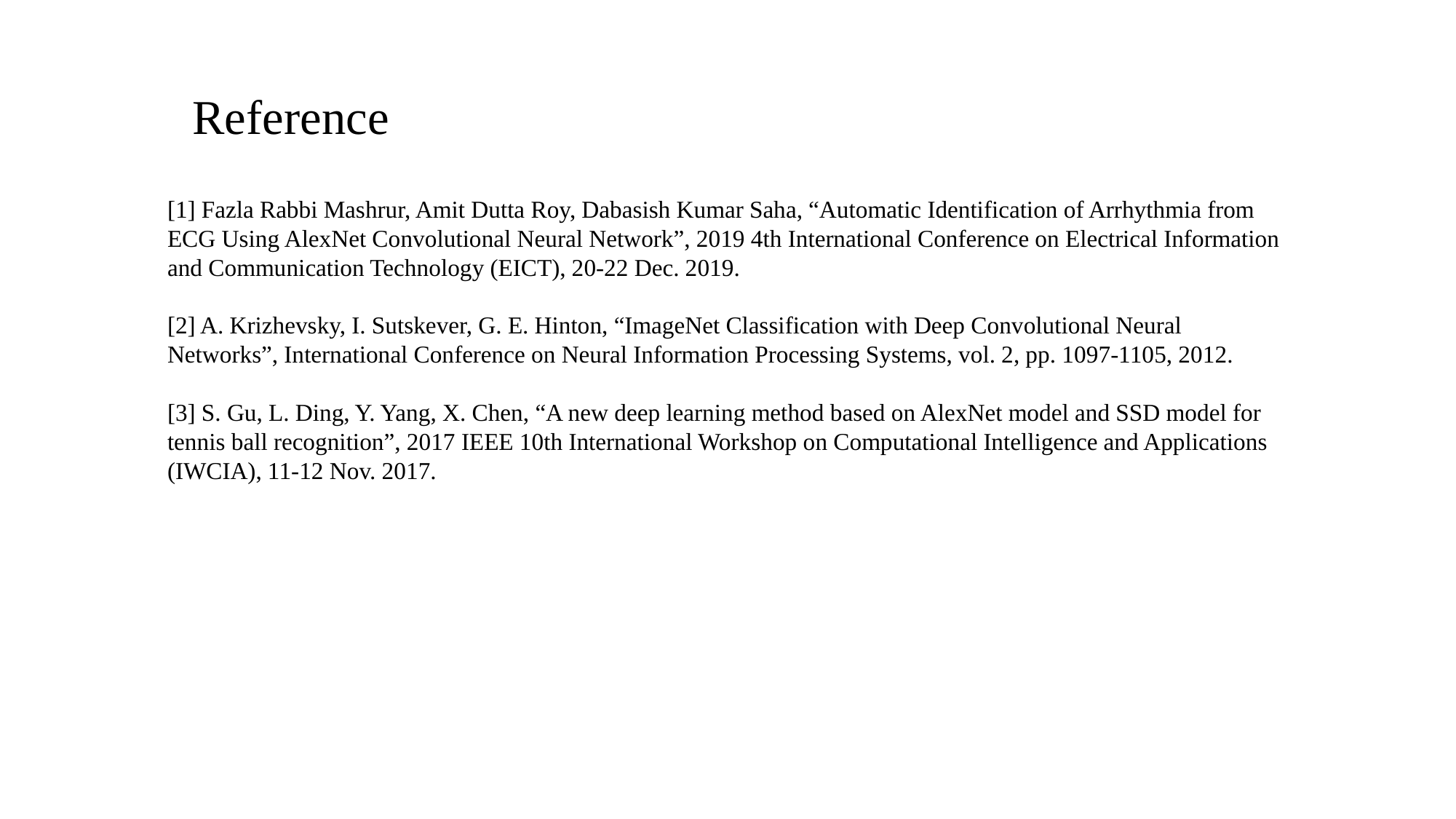

Reference
[1] Fazla Rabbi Mashrur, Amit Dutta Roy, Dabasish Kumar Saha, “Automatic Identification of Arrhythmia from ECG Using AlexNet Convolutional Neural Network”, 2019 4th International Conference on Electrical Information and Communication Technology (EICT), 20-22 Dec. 2019.

[2] A. Krizhevsky, I. Sutskever, G. E. Hinton, “ImageNet Classification with Deep Convolutional Neural Networks”, International Conference on Neural Information Processing Systems, vol. 2, pp. 1097-1105, 2012.

[3] S. Gu, L. Ding, Y. Yang, X. Chen, “A new deep learning method based on AlexNet model and SSD model for tennis ball recognition”, 2017 IEEE 10th International Workshop on Computational Intelligence and Applications (IWCIA), 11-12 Nov. 2017.